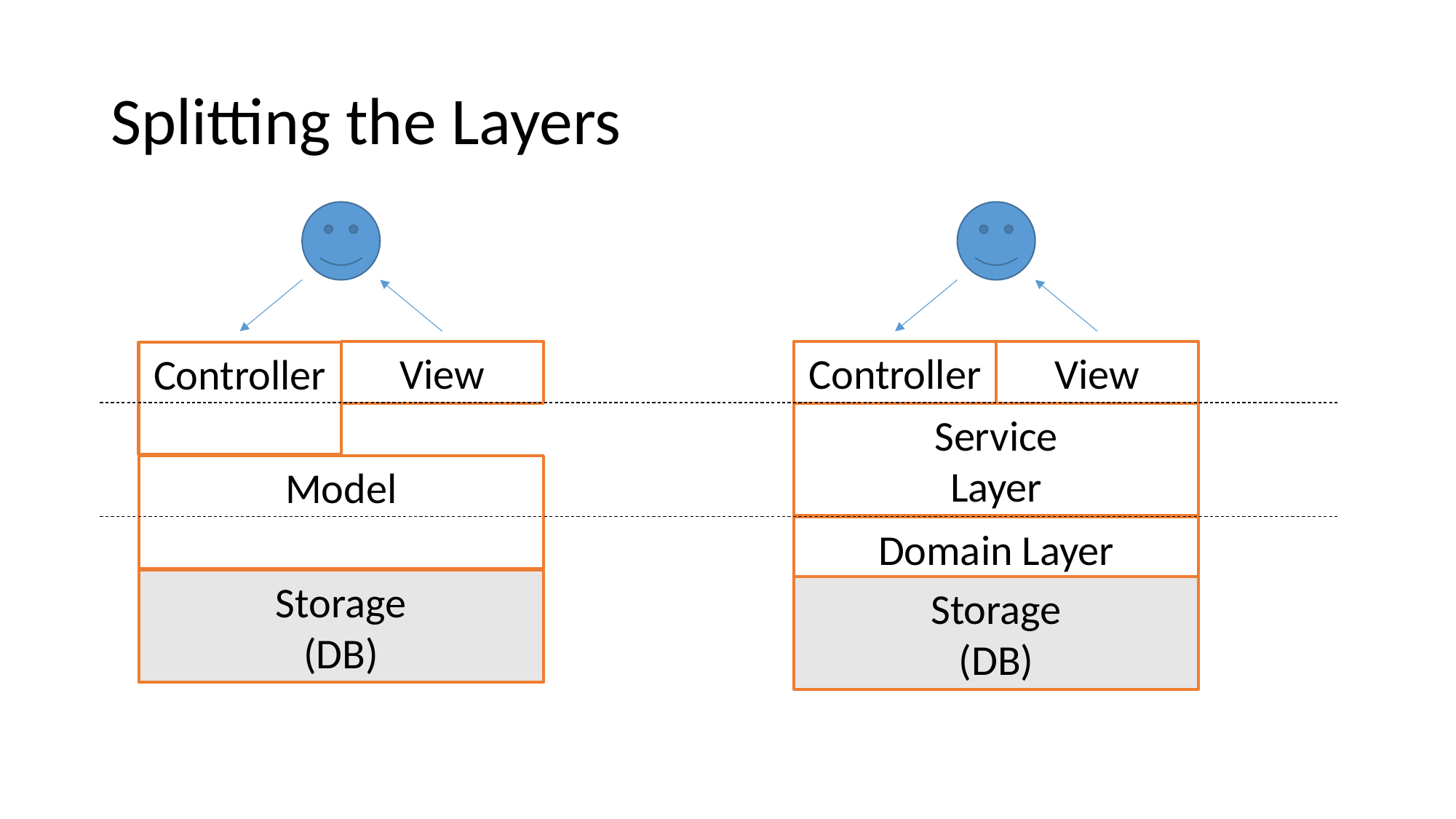

# Splitting the Layers

Controller

View
Controller
View
Service
Layer
Model

Domain Layer
Storage
(DB)
Storage
(DB)